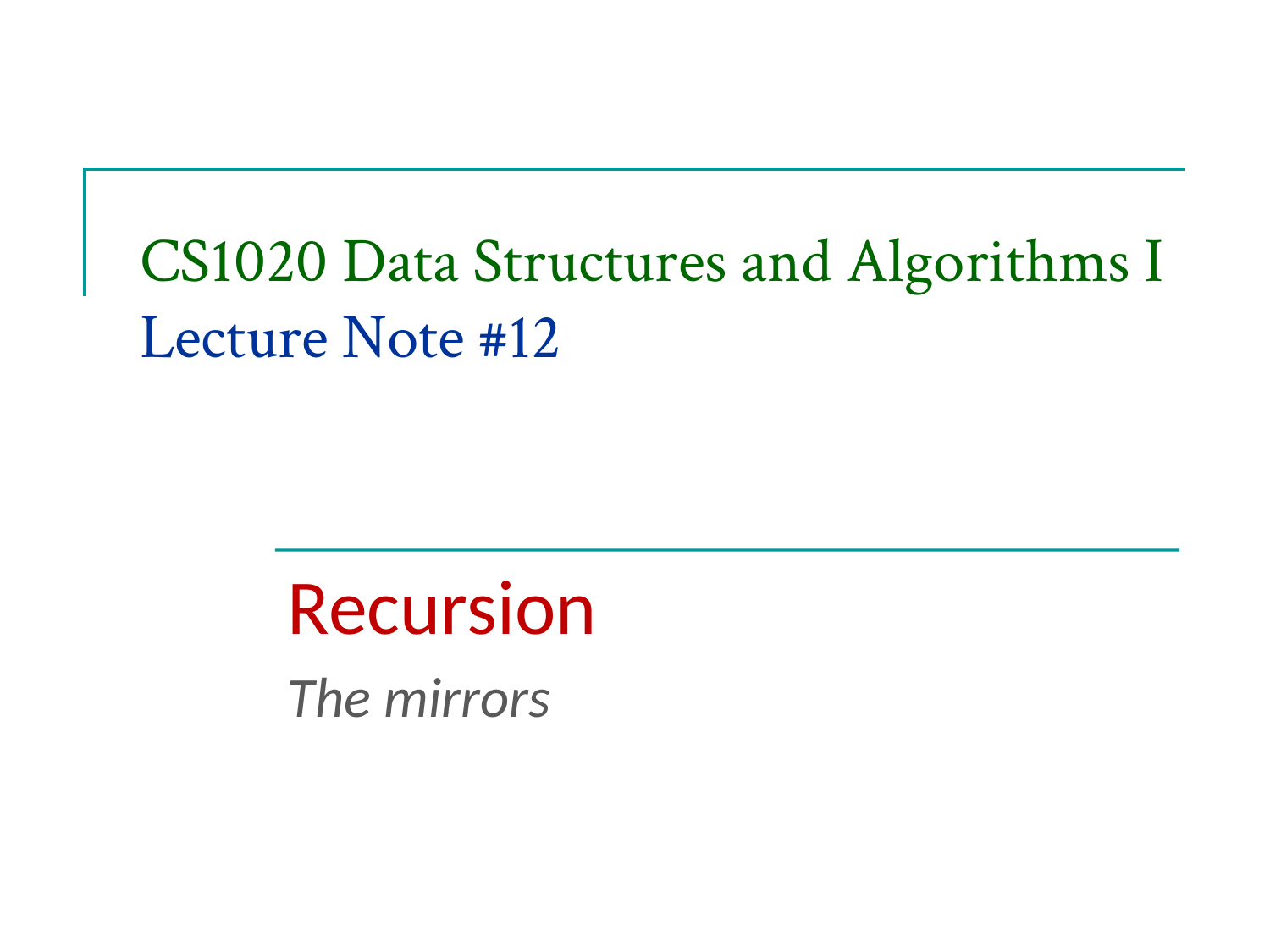

# CS1020 Data Structures and Algorithms I Lecture Note #12
Recursion
The mirrors